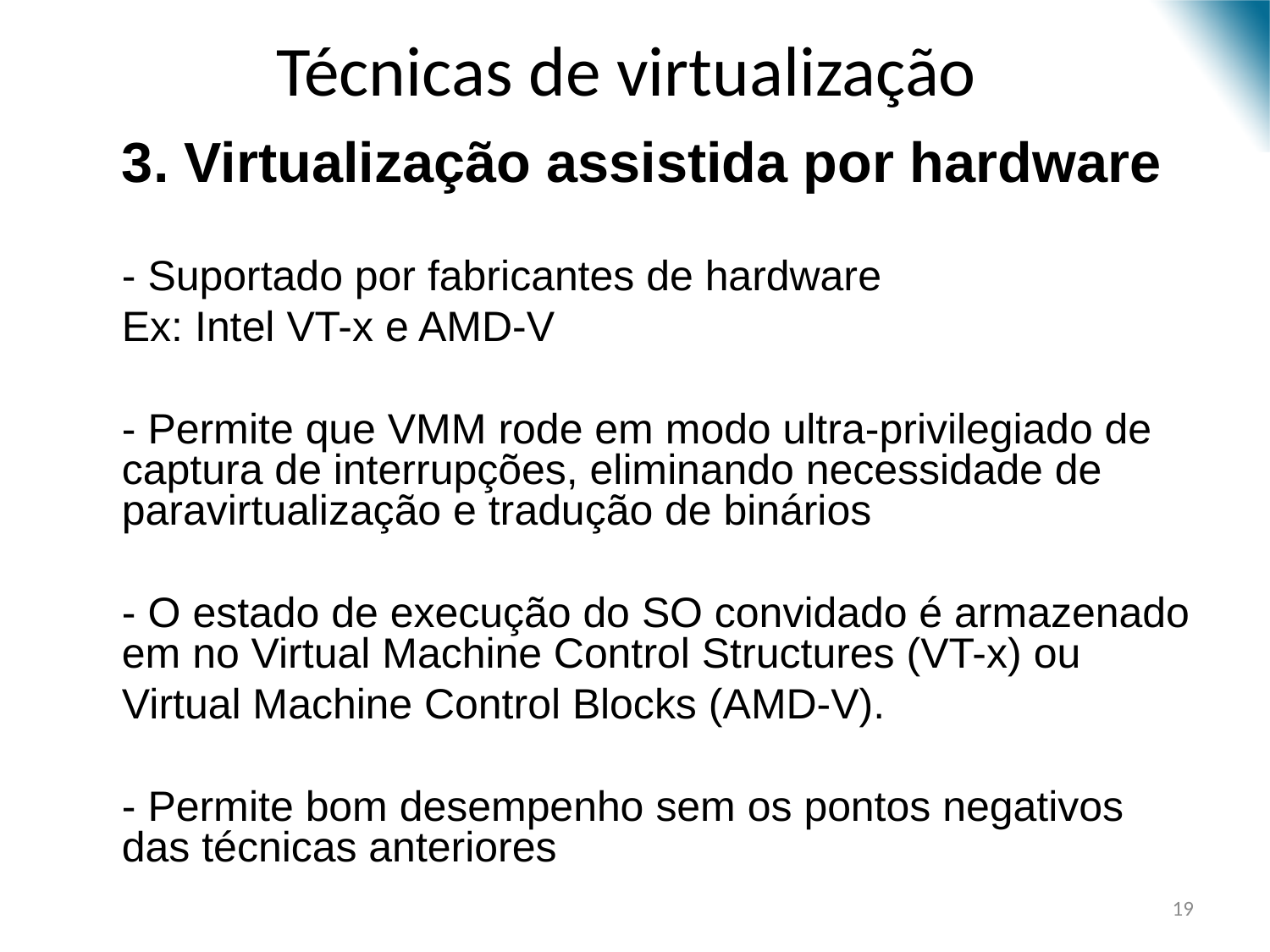

# Técnicas de virtualização
3. Virtualização assistida por hardware
- Suportado por fabricantes de hardware
Ex: Intel VT-x e AMD-V

- Permite que VMM rode em modo ultra-privilegiado de captura de interrupções, eliminando necessidade de paravirtualização e tradução de binários

- O estado de execução do SO convidado é armazenado em no Virtual Machine Control Structures (VT-x) ou
Virtual Machine Control Blocks (AMD-V).

- Permite bom desempenho sem os pontos negativos das técnicas anteriores
19